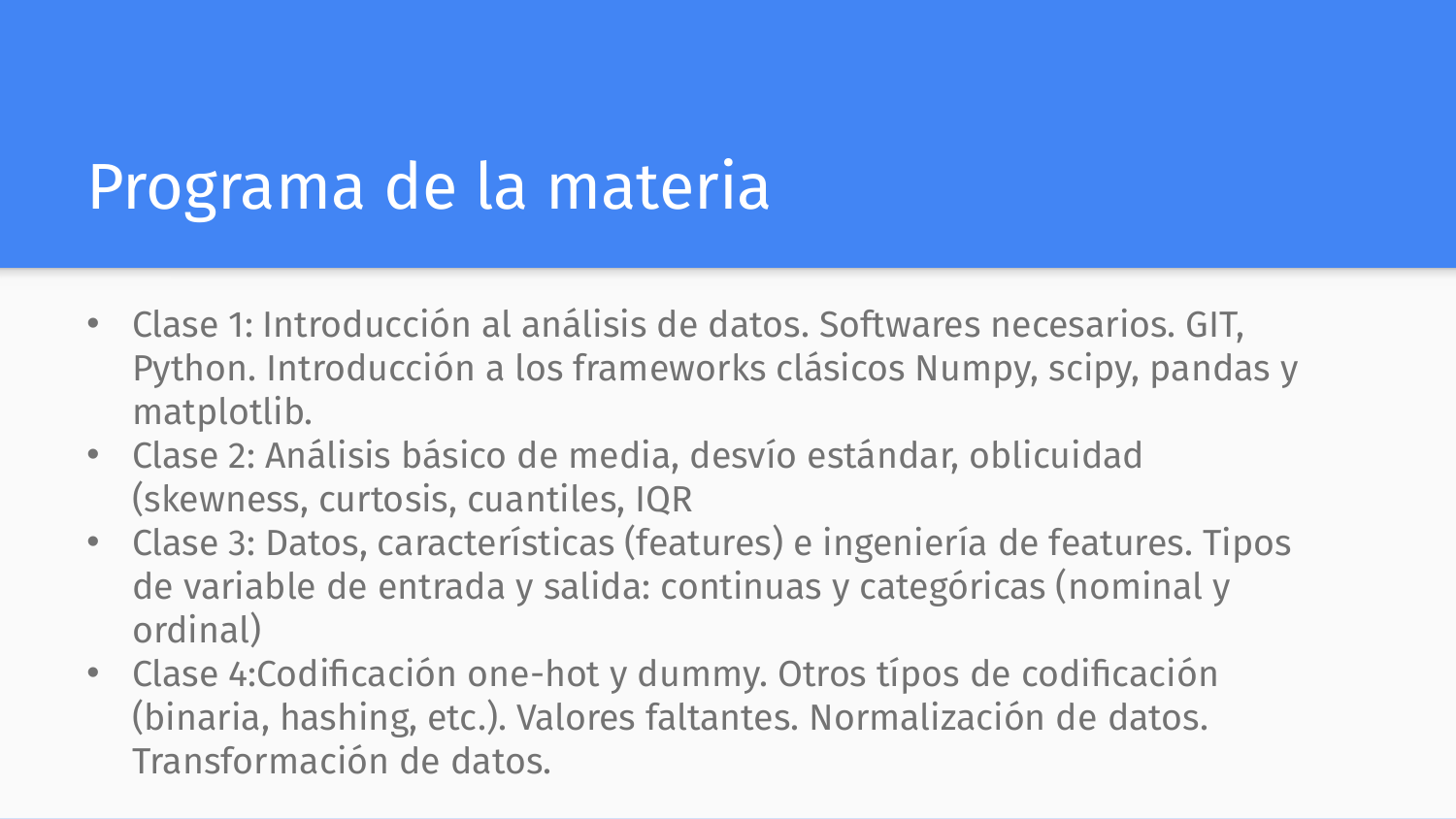

# Programa de la materia
Clase 1: Introducción al análisis de datos. Softwares necesarios. GIT, Python. Introducción a los frameworks clásicos Numpy, scipy, pandas y matplotlib.
Clase 2: Análisis básico de media, desvío estándar, oblicuidad (skewness, curtosis, cuantiles, IQR
Clase 3: Datos, características (features) e ingeniería de features. Tipos de variable de entrada y salida: continuas y categóricas (nominal y ordinal)
Clase 4:Codificación one-hot y dummy. Otros típos de codificación (binaria, hashing, etc.). Valores faltantes. Normalización de datos. Transformación de datos.